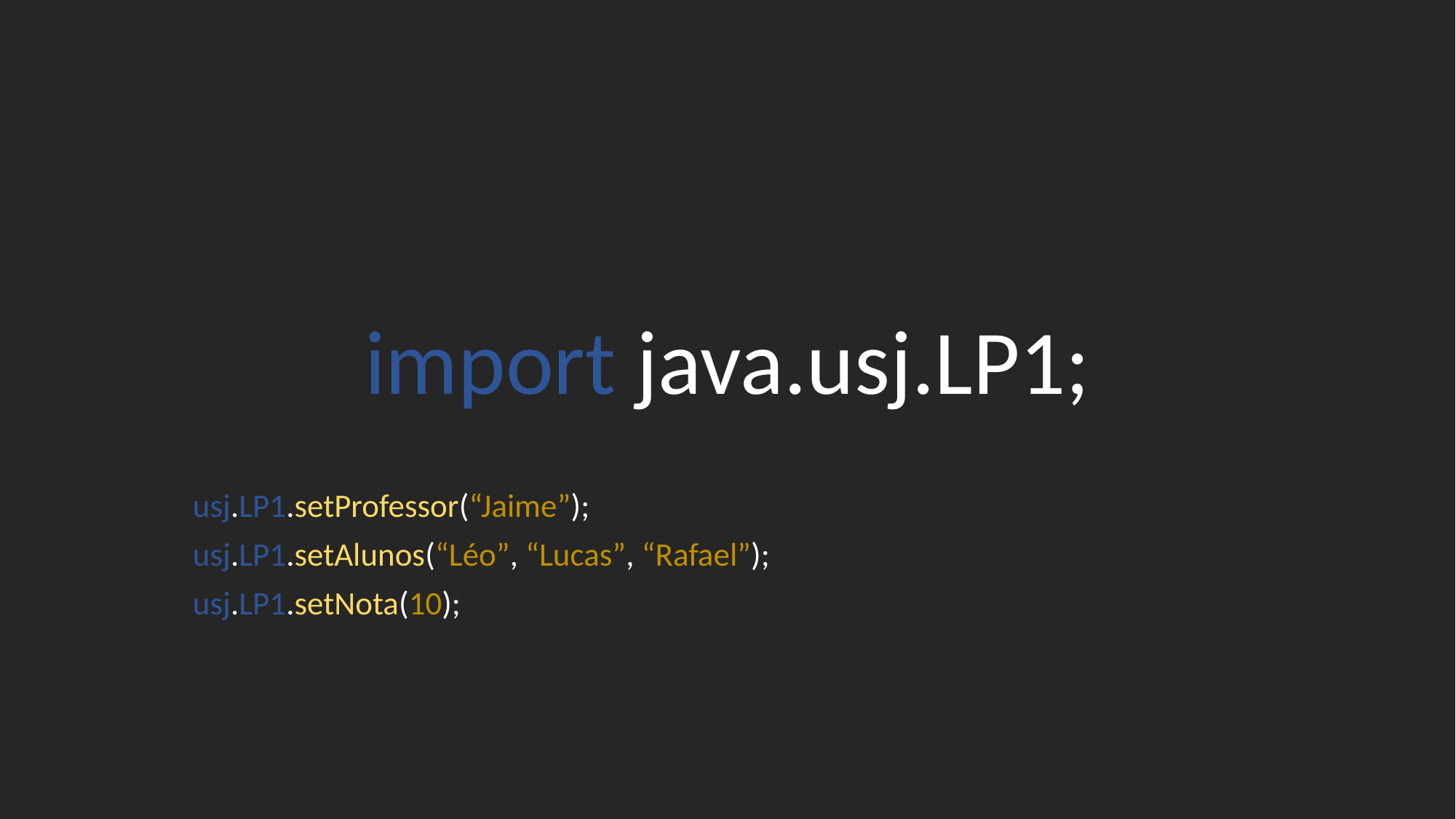

# import java.usj.LP1;

usj.LP1.setProfessor(“Jaime”);
usj.LP1.setAlunos(“Léo”, “Lucas”, “Rafael”);
usj.LP1.setNota(10);